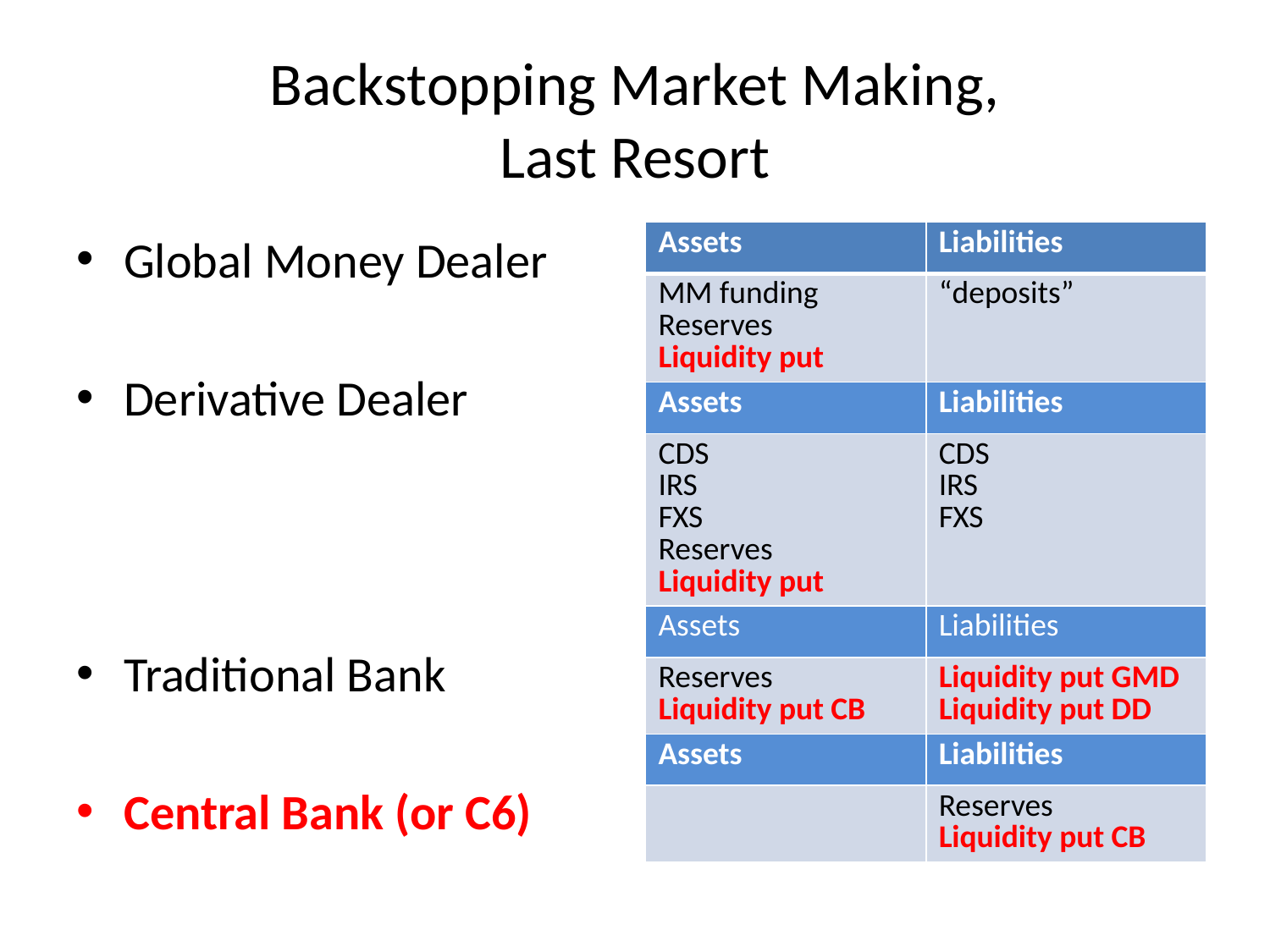

# Backstopping Market Making, Last Resort
Global Money Dealer

Derivative Dealer

Traditional Bank

Central Bank (or C6)
| Assets | Liabilities |
| --- | --- |
| MM funding Reserves Liquidity put | “deposits” |
| Assets | Liabilities |
| CDS IRS FXS Reserves Liquidity put | CDS IRS FXS |
| Assets | Liabilities |
| Reserves Liquidity put CB | Liquidity put GMD Liquidity put DD |
| Assets | Liabilities |
|  | Reserves Liquidity put CB |